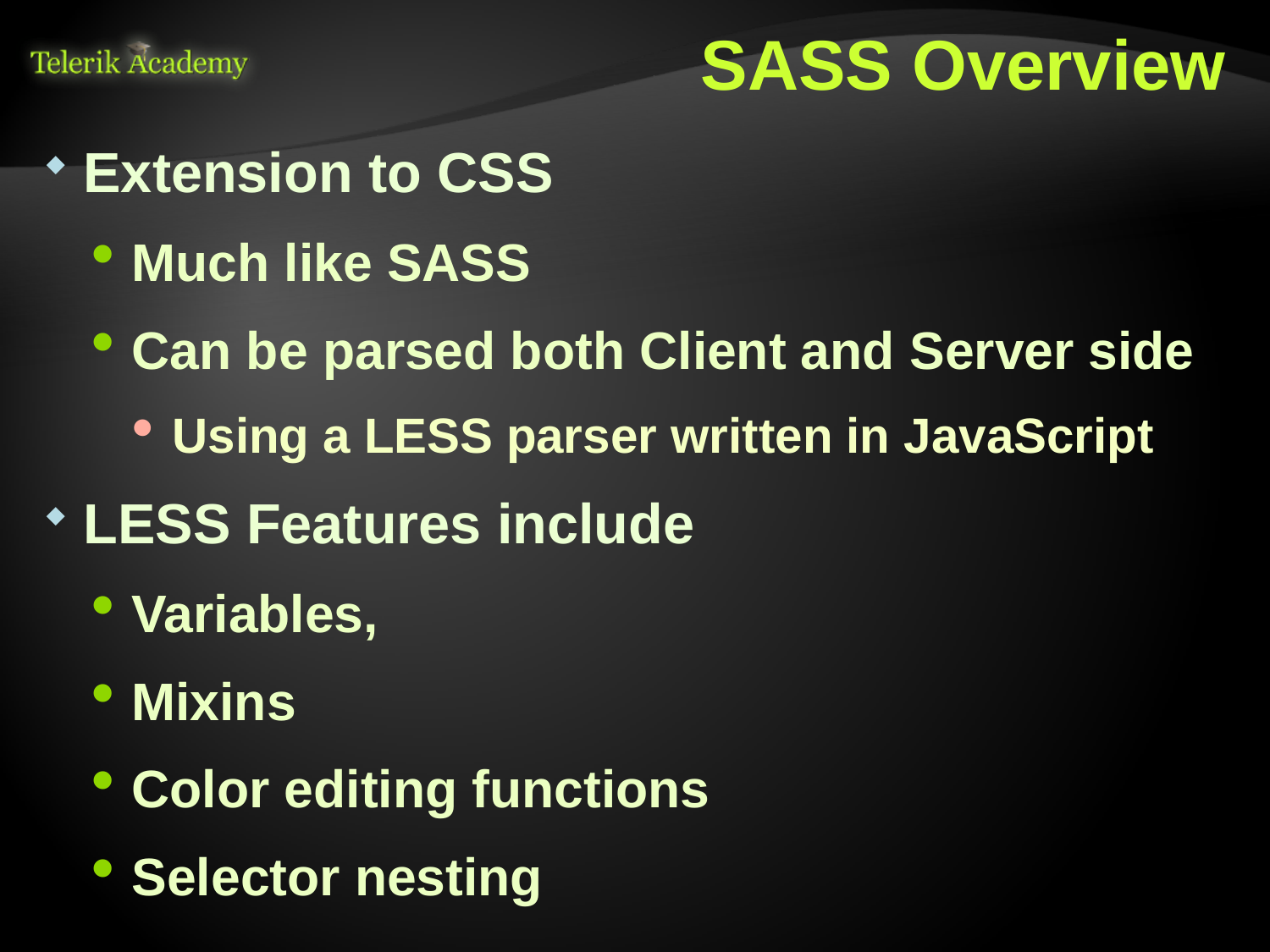

# SASS Overview
Extension to CSS
Much like SASS
Can be parsed both Client and Server side
Using a LESS parser written in JavaScript
LESS Features include
Variables,
Mixins
Color editing functions
Selector nesting